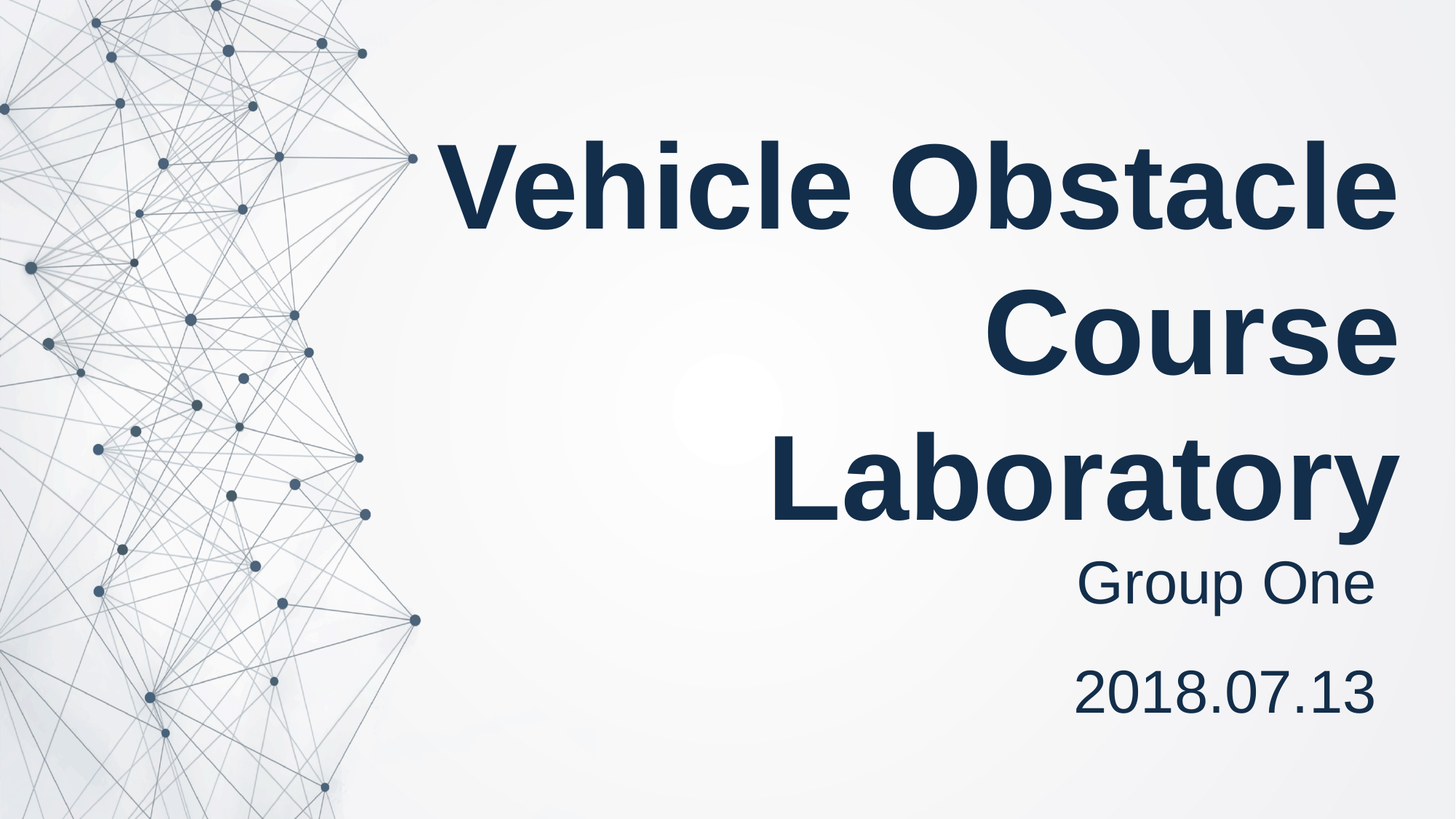

Vehicle Obstacle Course Laboratory
Group One
2018.07.13